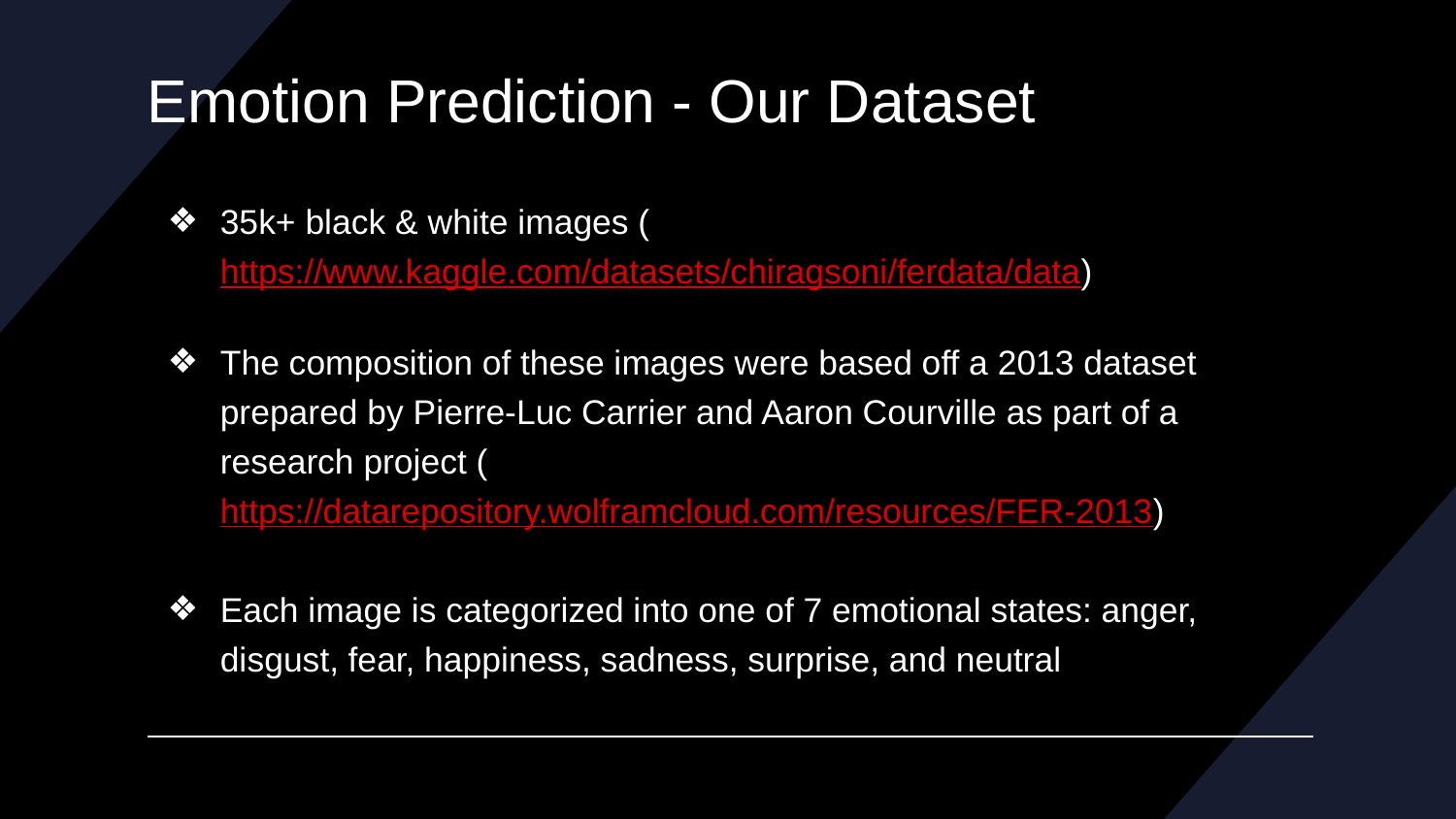

# Emotion Prediction - Our Dataset
35k+ black & white images (https://www.kaggle.com/datasets/chiragsoni/ferdata/data)
The composition of these images were based off a 2013 dataset prepared by Pierre-Luc Carrier and Aaron Courville as part of a research project (https://datarepository.wolframcloud.com/resources/FER-2013)
Each image is categorized into one of 7 emotional states: anger, disgust, fear, happiness, sadness, surprise, and neutral